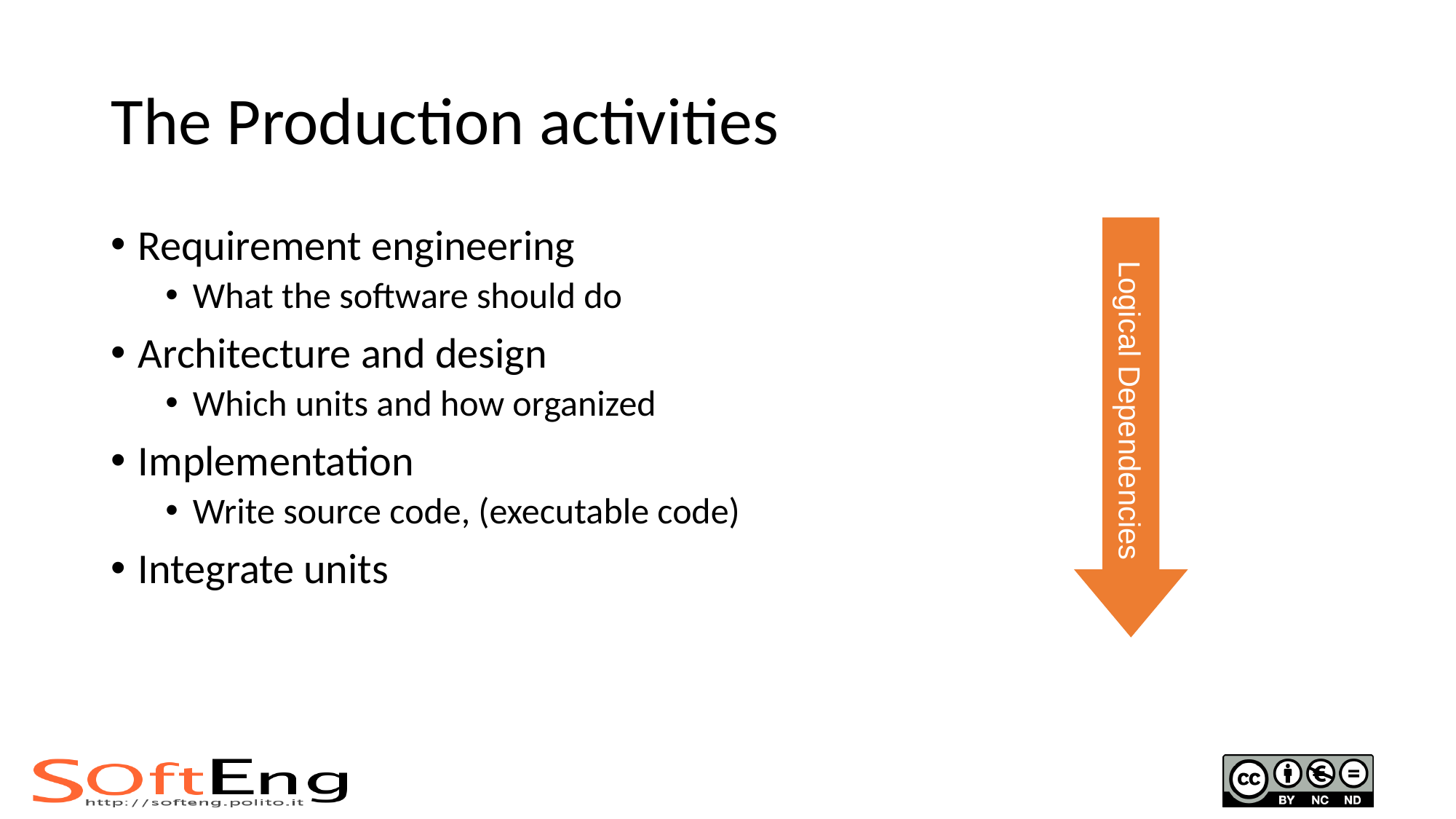

# The Production activities
Requirement engineering
What the software should do
Architecture and design
Which units and how organized
Implementation
Write source code, (executable code)
Integrate units

Logical Dependencies